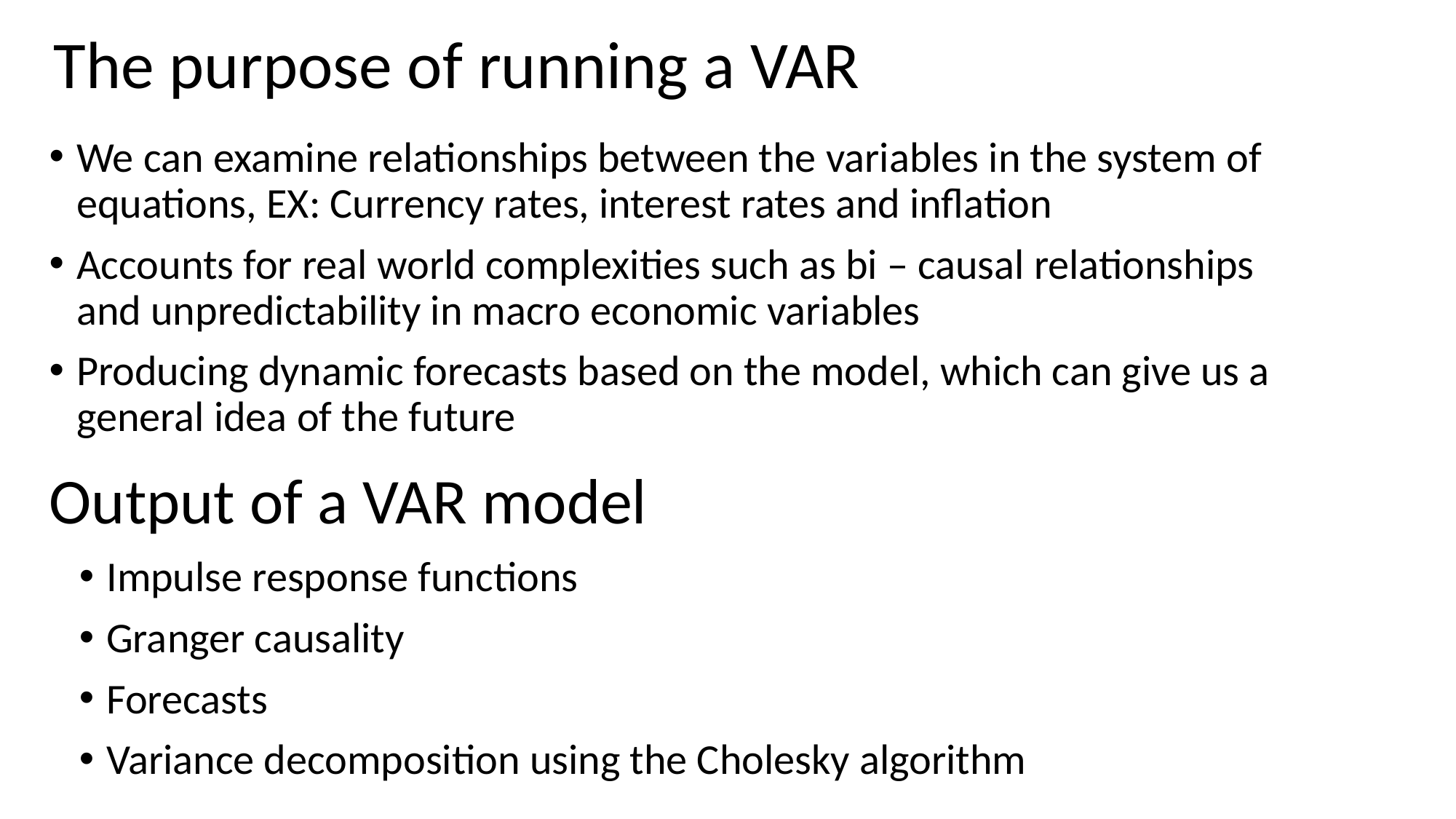

# The purpose of running a VAR
We can examine relationships between the variables in the system of equations, EX: Currency rates, interest rates and inflation
Accounts for real world complexities such as bi – causal relationships and unpredictability in macro economic variables
Producing dynamic forecasts based on the model, which can give us a general idea of the future
Output of a VAR model
Impulse response functions
Granger causality
Forecasts
Variance decomposition using the Cholesky algorithm